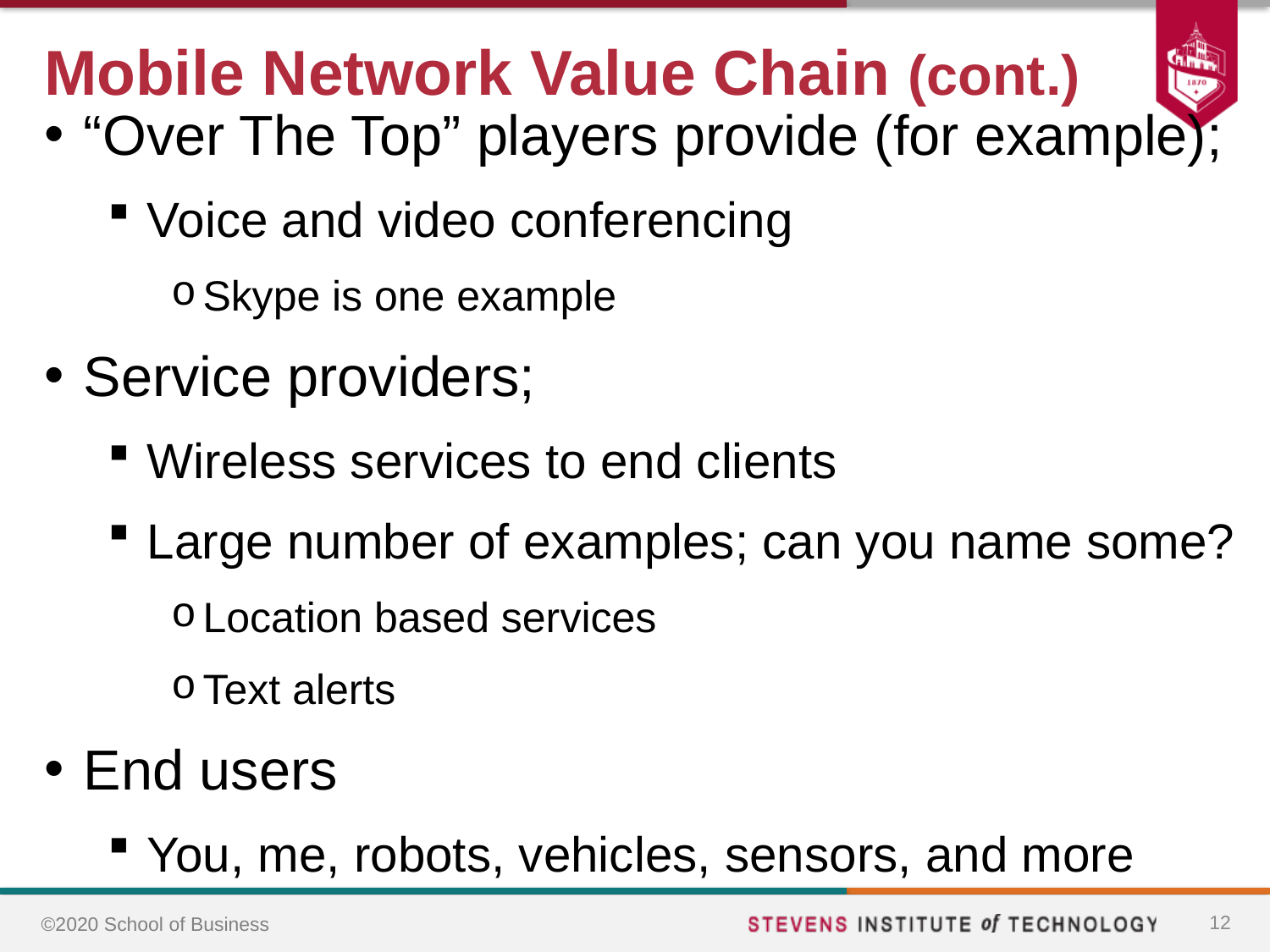

# Mobile Network Value Chain (cont.)
“Over The Top” players provide (for example);
Voice and video conferencing
Skype is one example
Service providers;
Wireless services to end clients
Large number of examples; can you name some?
Location based services
Text alerts
End users
You, me, robots, vehicles, sensors, and more
12